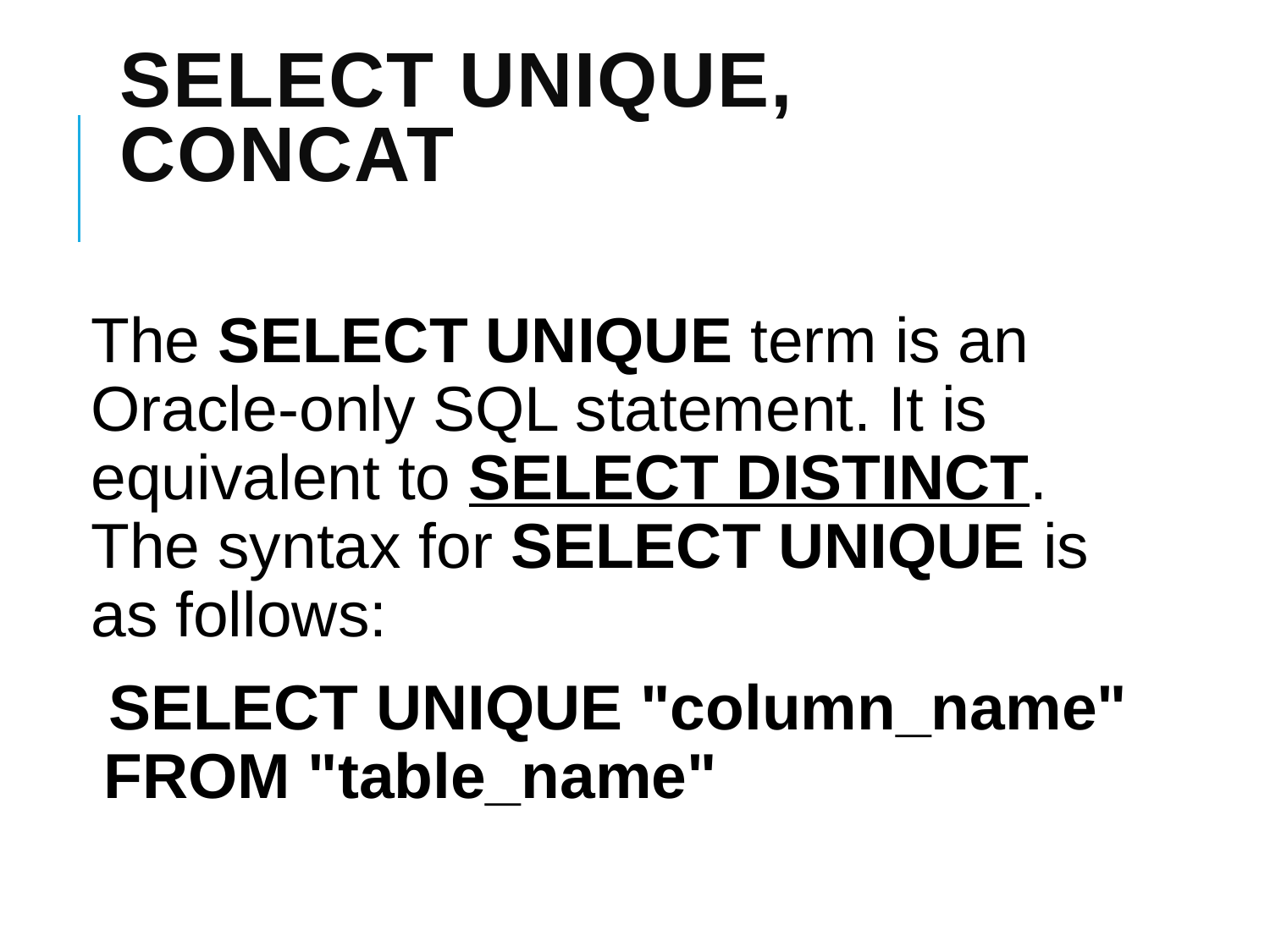

# SELECT UNIQUE, CONCAT

The SELECT UNIQUE term is an Oracle-only SQL statement. It is equivalent to SELECT DISTINCT. The syntax for SELECT UNIQUE is as follows:
SELECT UNIQUE "column_name"
FROM "table_name"